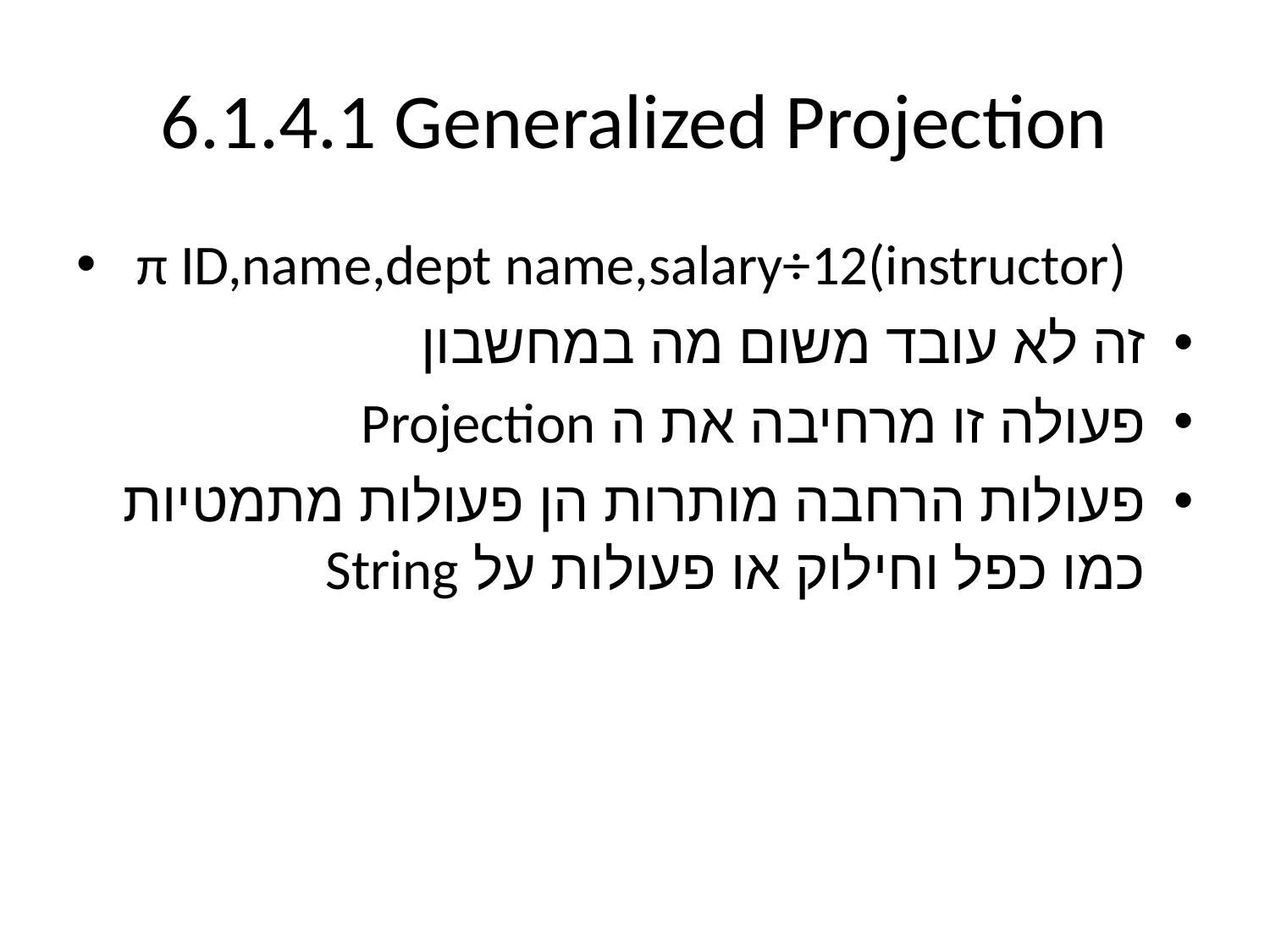

# 6.1.4.1 Generalized Projection
 π ID,name,dept name,salary÷12(instructor)
זה לא עובד משום מה במחשבון
פעולה זו מרחיבה את ה Projection
פעולות הרחבה מותרות הן פעולות מתמטיות כמו כפל וחילוק או פעולות על String